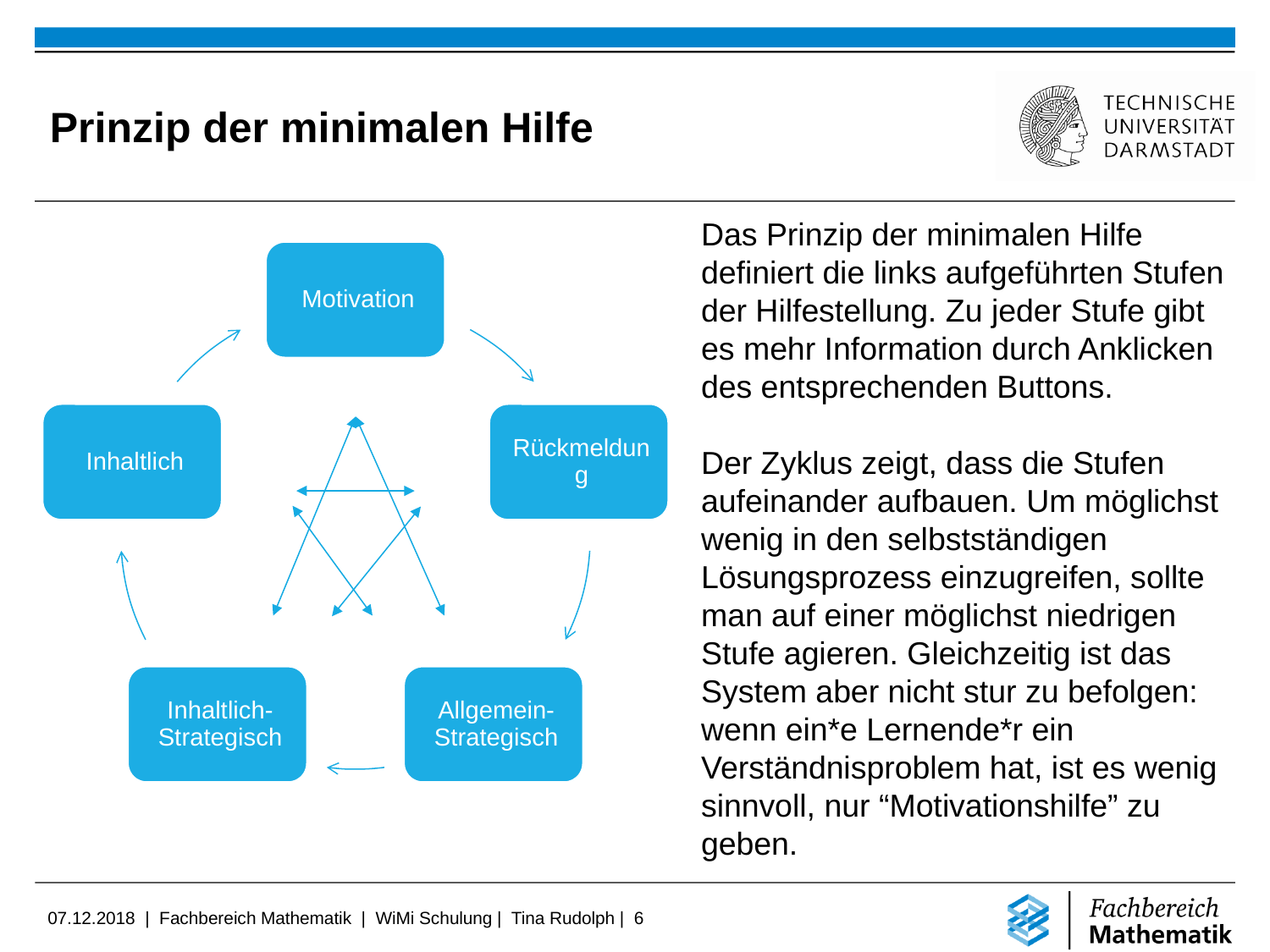

# Prinzip der minimalen Hilfe
Motivation
Rückmeldung
Allgemein-Strategisch
Inhaltlich-Strategisch
Inhaltlich
Das Prinzip der minimalen Hilfe definiert die links aufgeführten Stufen der Hilfestellung. Zu jeder Stufe gibt es mehr Information durch Anklicken des entsprechenden Buttons.

Der Zyklus zeigt, dass die Stufen aufeinander aufbauen. Um möglichst wenig in den selbstständigen Lösungsprozess einzugreifen, sollte man auf einer möglichst niedrigen Stufe agieren. Gleichzeitig ist das System aber nicht stur zu befolgen: wenn ein*e Lernende*r ein Verständnisproblem hat, ist es wenig sinnvoll, nur “Motivationshilfe” zu geben.